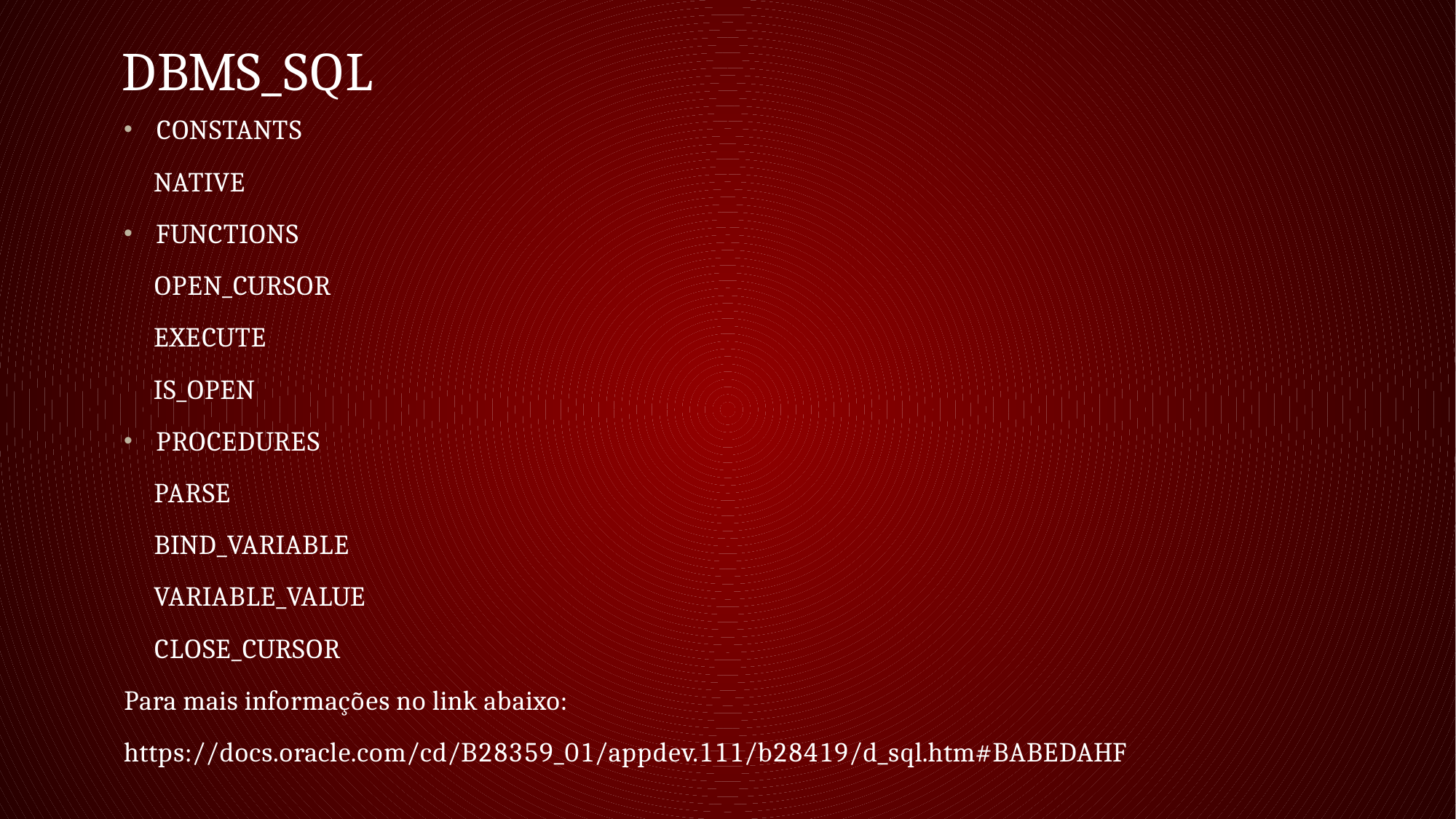

# DBMS_SQL
CONSTANTS
     NATIVE
FUNCTIONS
     OPEN_CURSOR
     EXECUTE
     IS_OPEN
PROCEDURES
     PARSE
     BIND_VARIABLE
     VARIABLE_VALUE
     CLOSE_CURSOR
Para mais informações no link abaixo:
https://docs.oracle.com/cd/B28359_01/appdev.111/b28419/d_sql.htm#BABEDAHF